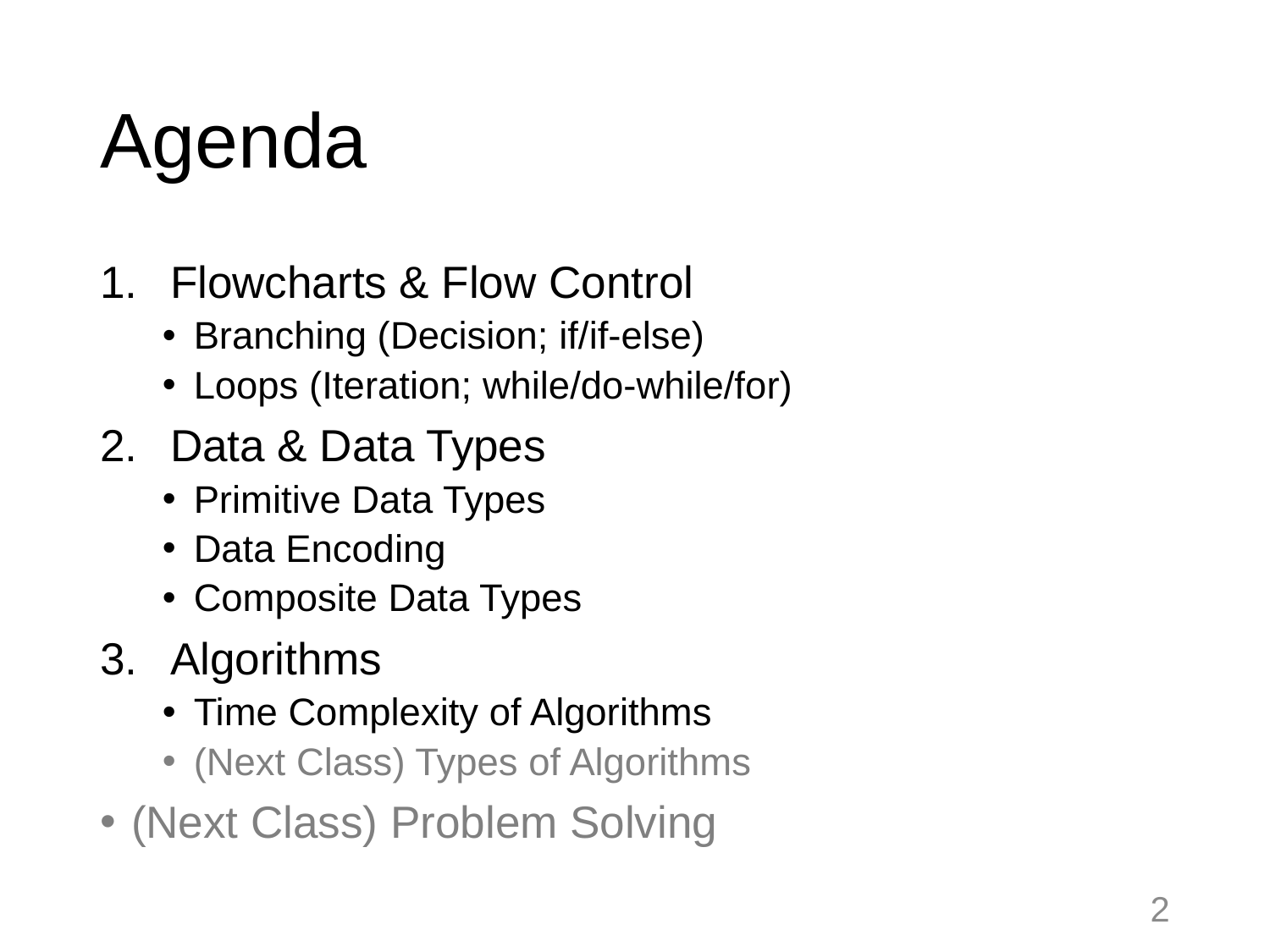

# Agenda
Flowcharts & Flow Control
Branching (Decision; if/if-else)
Loops (Iteration; while/do-while/for)
Data & Data Types
Primitive Data Types
Data Encoding
Composite Data Types
Algorithms
Time Complexity of Algorithms
(Next Class) Types of Algorithms
(Next Class) Problem Solving
2